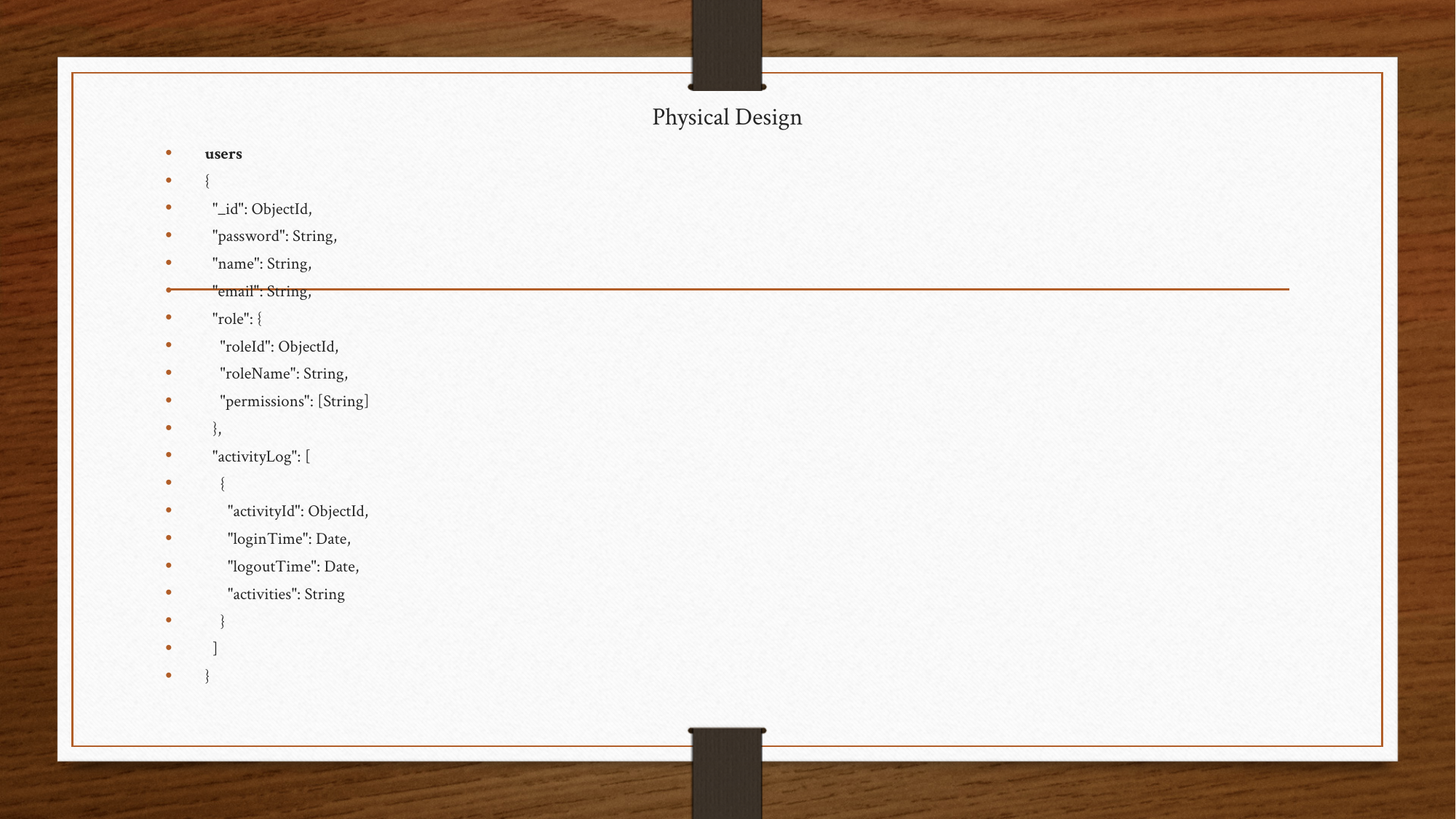

# Physical Design
users
{
  "_id": ObjectId,
  "password": String,
  "name": String,
  "email": String,
  "role": {
    "roleId": ObjectId,
    "roleName": String,
    "permissions": [String]
  },
  "activityLog": [
    {
      "activityId": ObjectId,
      "loginTime": Date,
      "logoutTime": Date,
      "activities": String
    }
  ]
}